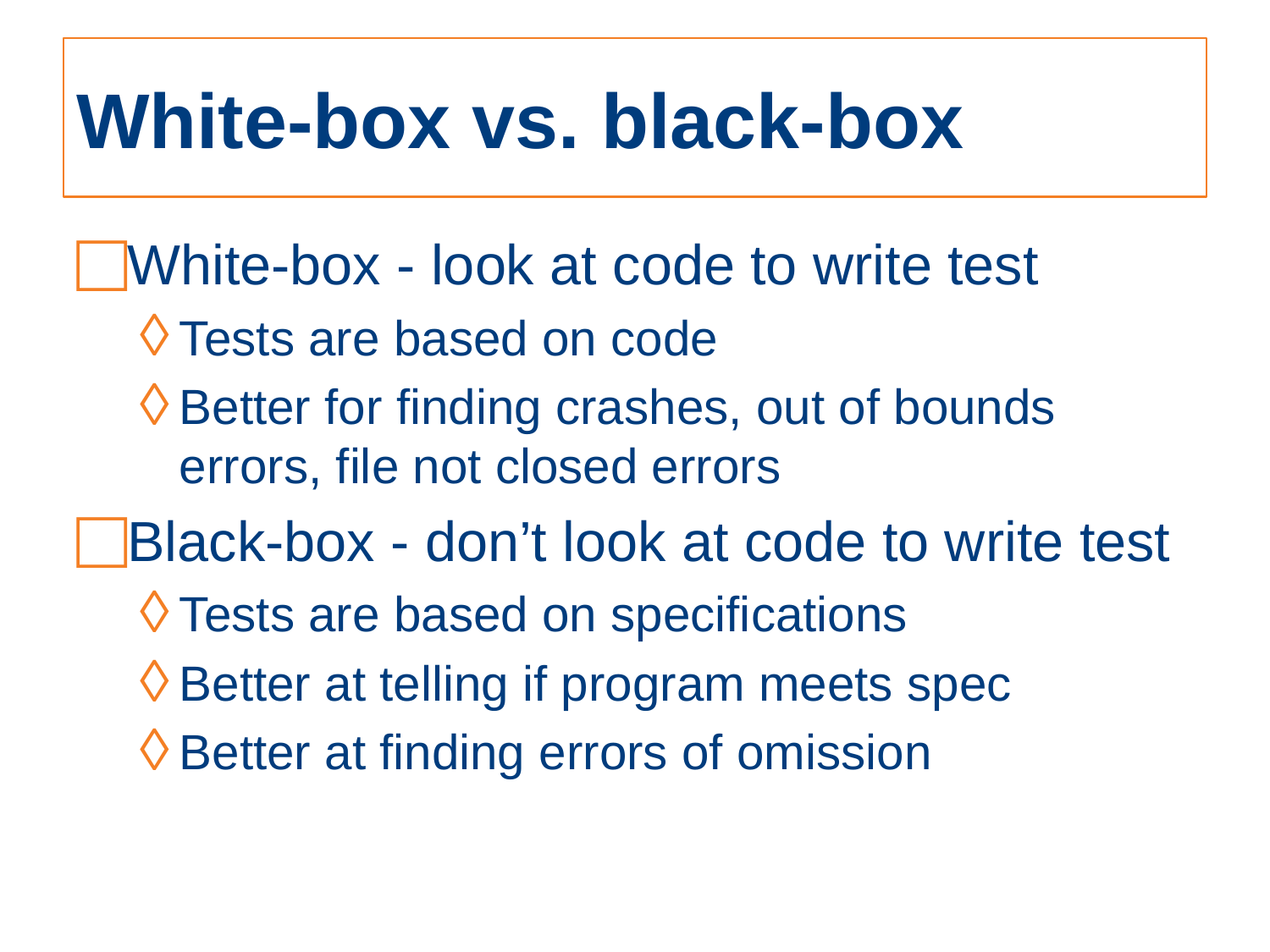

# White-box vs. black-box
White-box - look at code to write test
Tests are based on code
Better for finding crashes, out of bounds errors, file not closed errors
Black-box - don’t look at code to write test
Tests are based on specifications
Better at telling if program meets spec
Better at finding errors of omission